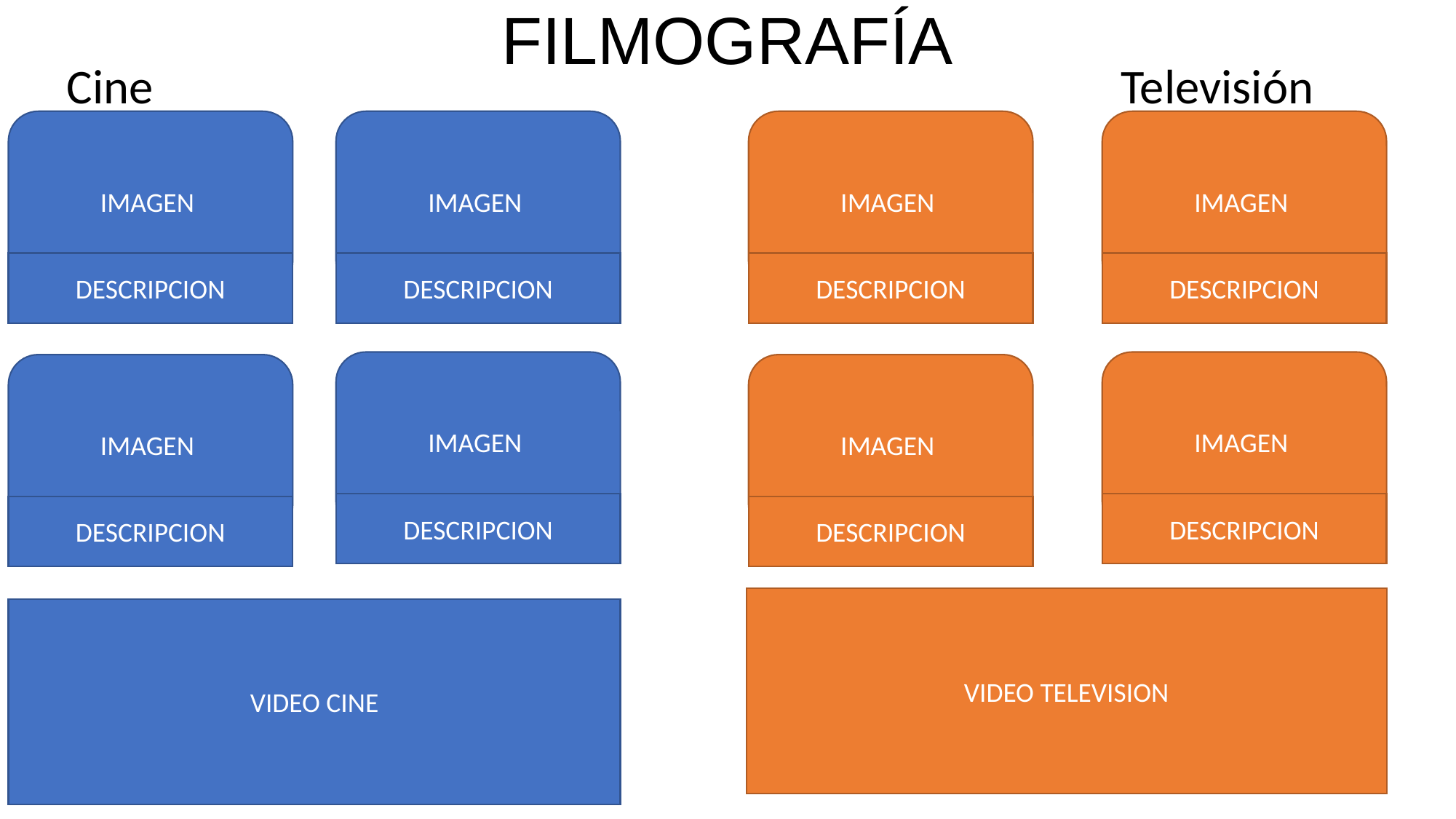

FILMOGRAFÍA
Cine
Televisión
IMAGEN
IMAGEN
IMAGEN
IMAGEN
DESCRIPCION
DESCRIPCION
DESCRIPCION
DESCRIPCION
IMAGEN
IMAGEN
IMAGEN
IMAGEN
DESCRIPCION
DESCRIPCION
DESCRIPCION
DESCRIPCION
VIDEO TELEVISION
VIDEO CINE